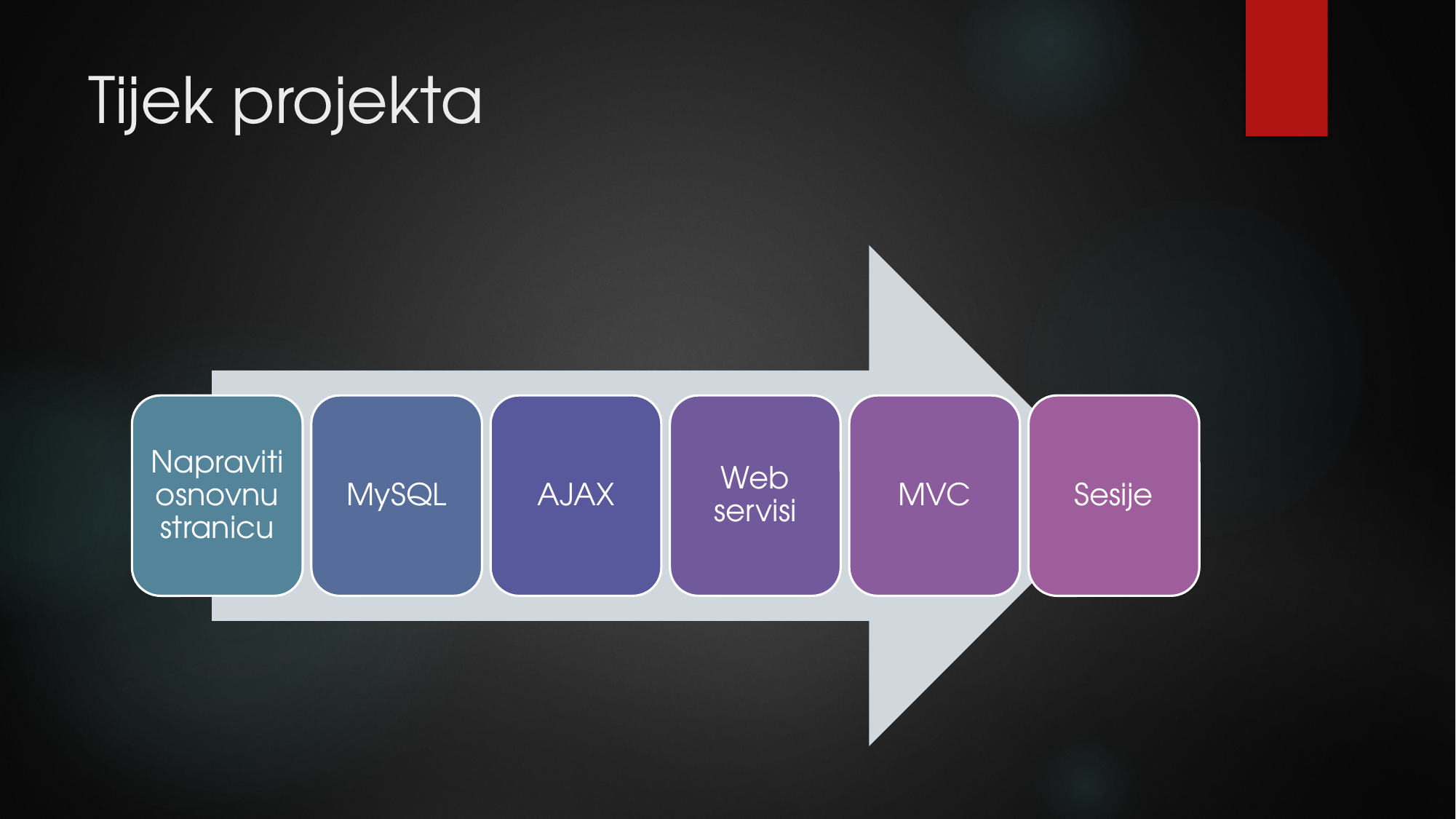

# Tijek projekta
Napraviti osnovnu stranicu
MySQL
AJAX
Web servisi
MVC
Sesije